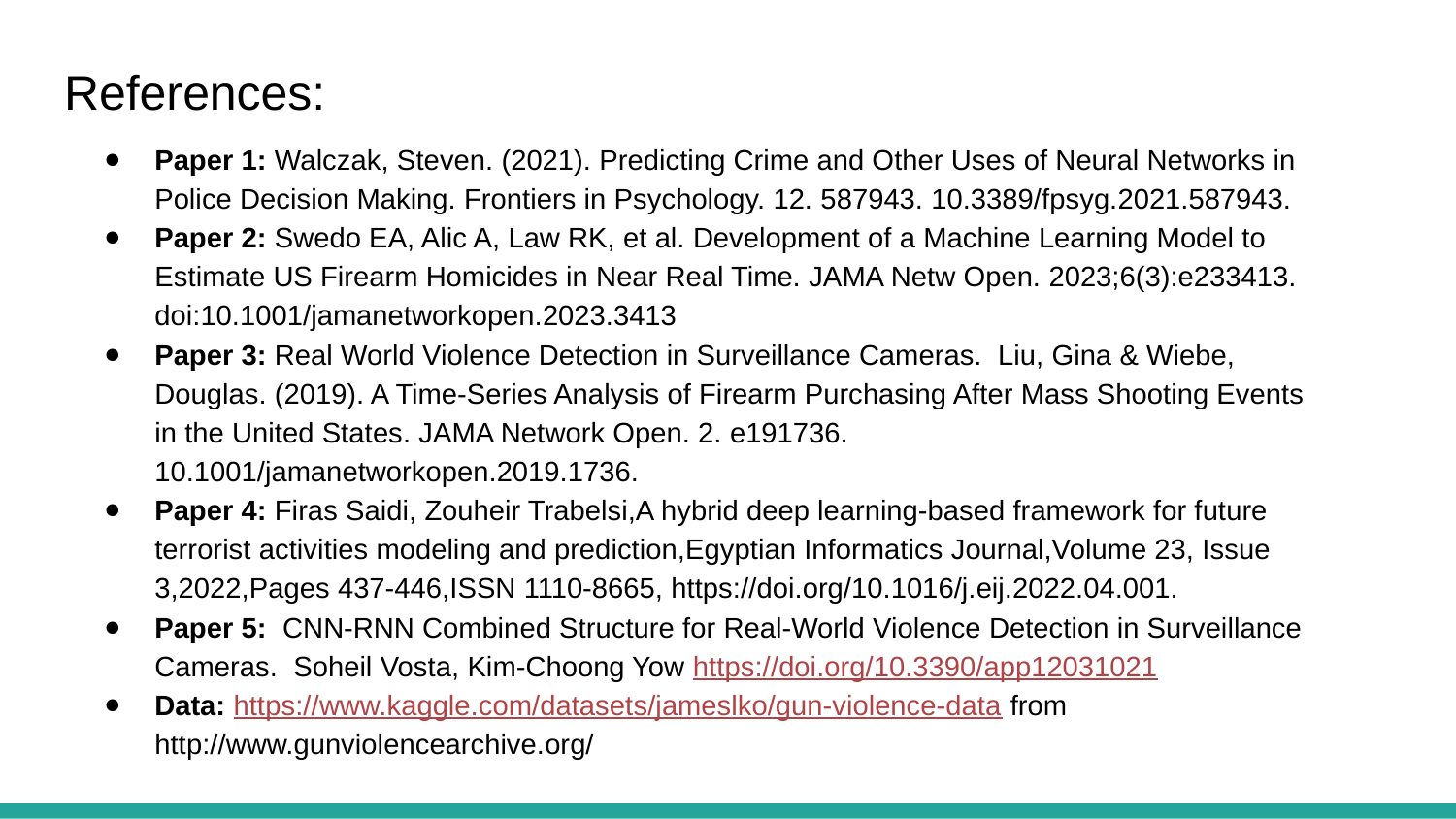

# References:
Paper 1: Walczak, Steven. (2021). Predicting Crime and Other Uses of Neural Networks in Police Decision Making. Frontiers in Psychology. 12. 587943. 10.3389/fpsyg.2021.587943.
Paper 2: Swedo EA, Alic A, Law RK, et al. Development of a Machine Learning Model to Estimate US Firearm Homicides in Near Real Time. JAMA Netw Open. 2023;6(3):e233413. doi:10.1001/jamanetworkopen.2023.3413
Paper 3: Real World Violence Detection in Surveillance Cameras.  Liu, Gina & Wiebe, Douglas. (2019). A Time-Series Analysis of Firearm Purchasing After Mass Shooting Events in the United States. JAMA Network Open. 2. e191736. 10.1001/jamanetworkopen.2019.1736.
Paper 4: Firas Saidi, Zouheir Trabelsi,A hybrid deep learning-based framework for future terrorist activities modeling and prediction,Egyptian Informatics Journal,Volume 23, Issue 3,2022,Pages 437-446,ISSN 1110-8665, https://doi.org/10.1016/j.eij.2022.04.001.
Paper 5:  CNN-RNN Combined Structure for Real-World Violence Detection in Surveillance Cameras.  Soheil Vosta, Kim-Choong Yow https://doi.org/10.3390/app12031021
Data: https://www.kaggle.com/datasets/jameslko/gun-violence-data from http://www.gunviolencearchive.org/